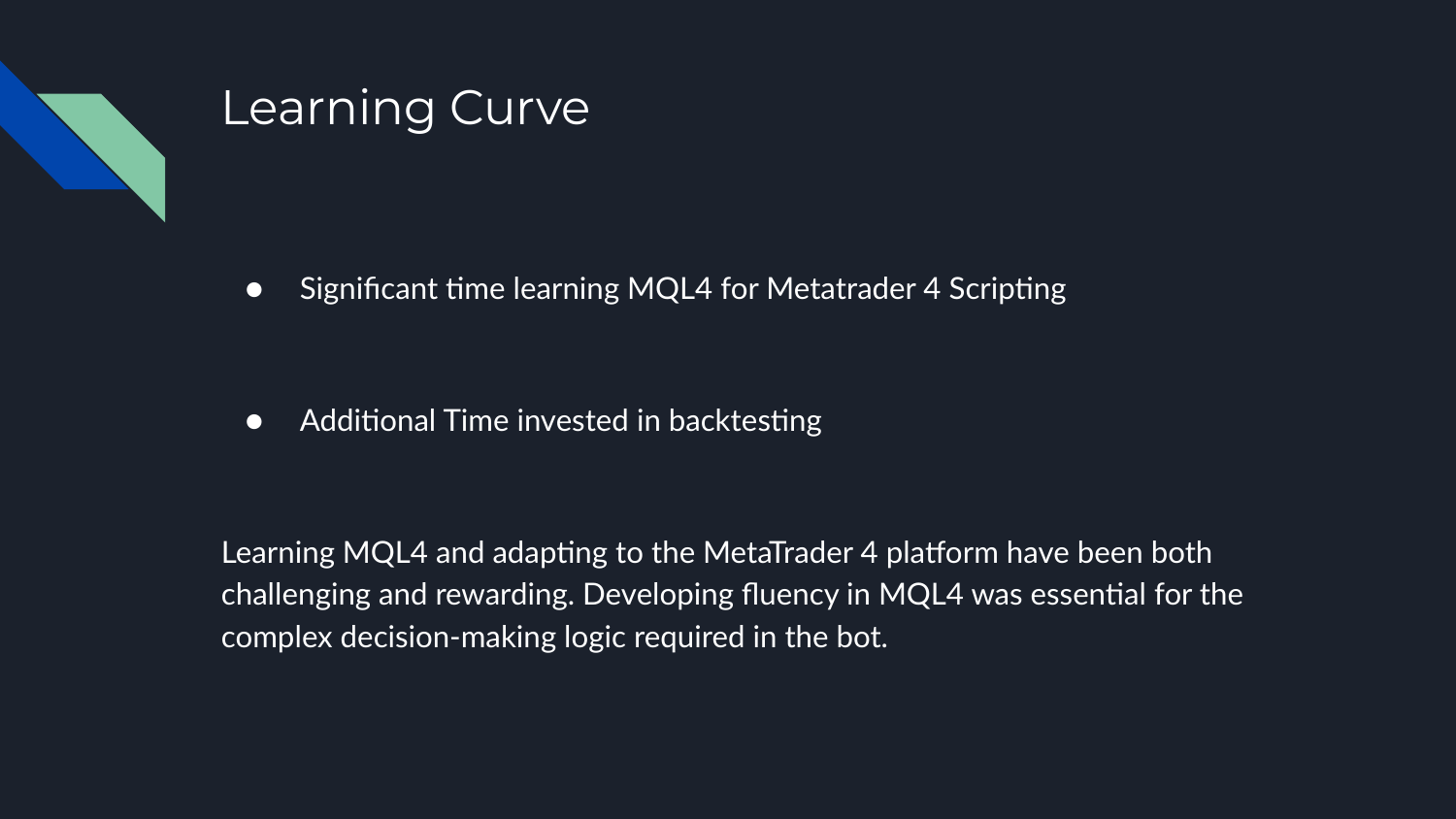

# Learning Curve
Significant time learning MQL4 for Metatrader 4 Scripting

Additional Time invested in backtesting

Learning MQL4 and adapting to the MetaTrader 4 platform have been both challenging and rewarding. Developing fluency in MQL4 was essential for the complex decision-making logic required in the bot.